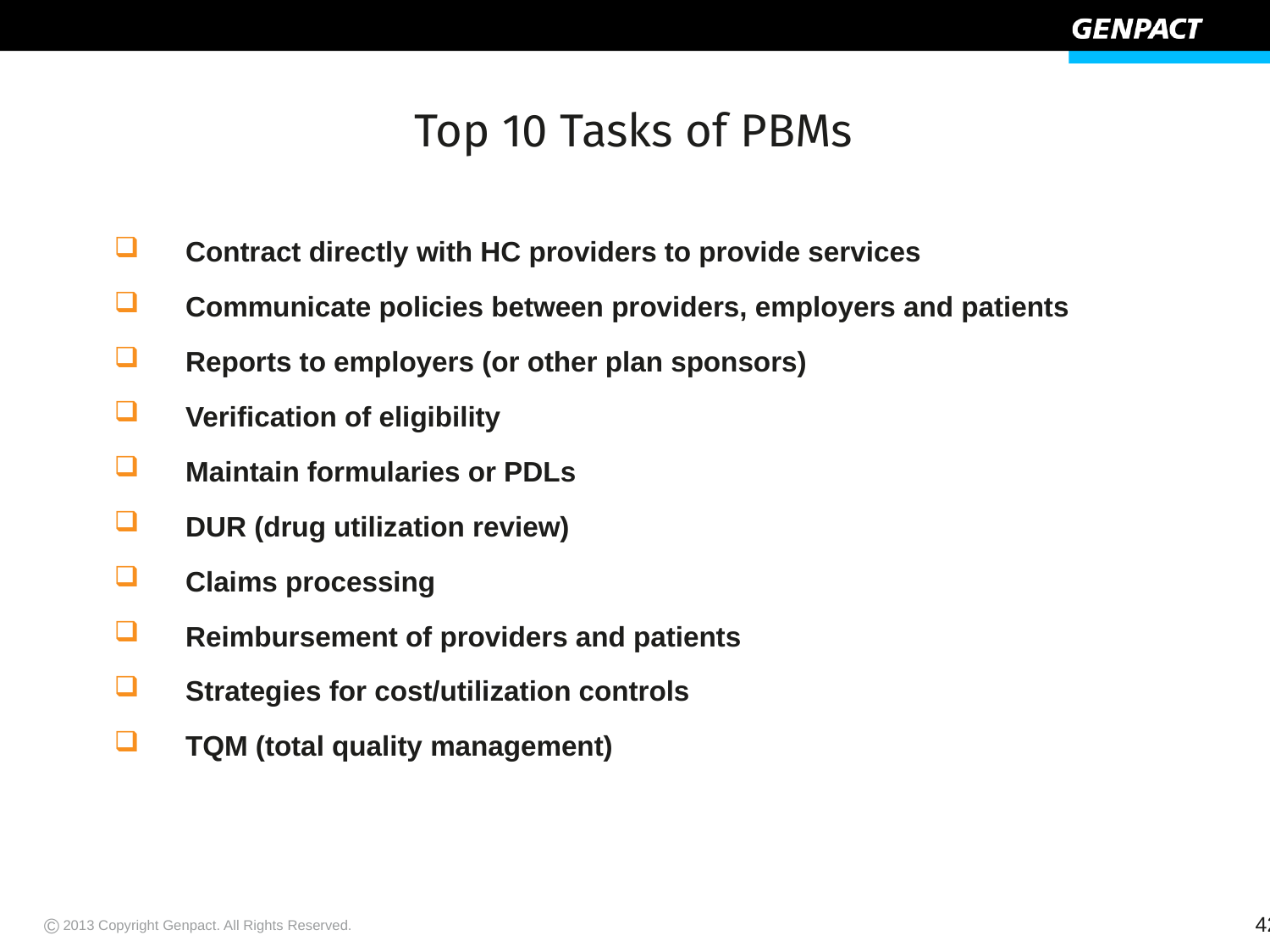

# Top 10 Tasks of PBMs
Contract directly with HC providers to provide services
Communicate policies between providers, employers and patients
Reports to employers (or other plan sponsors)
Verification of eligibility
Maintain formularies or PDLs
DUR (drug utilization review)
Claims processing
Reimbursement of providers and patients
Strategies for cost/utilization controls
TQM (total quality management)